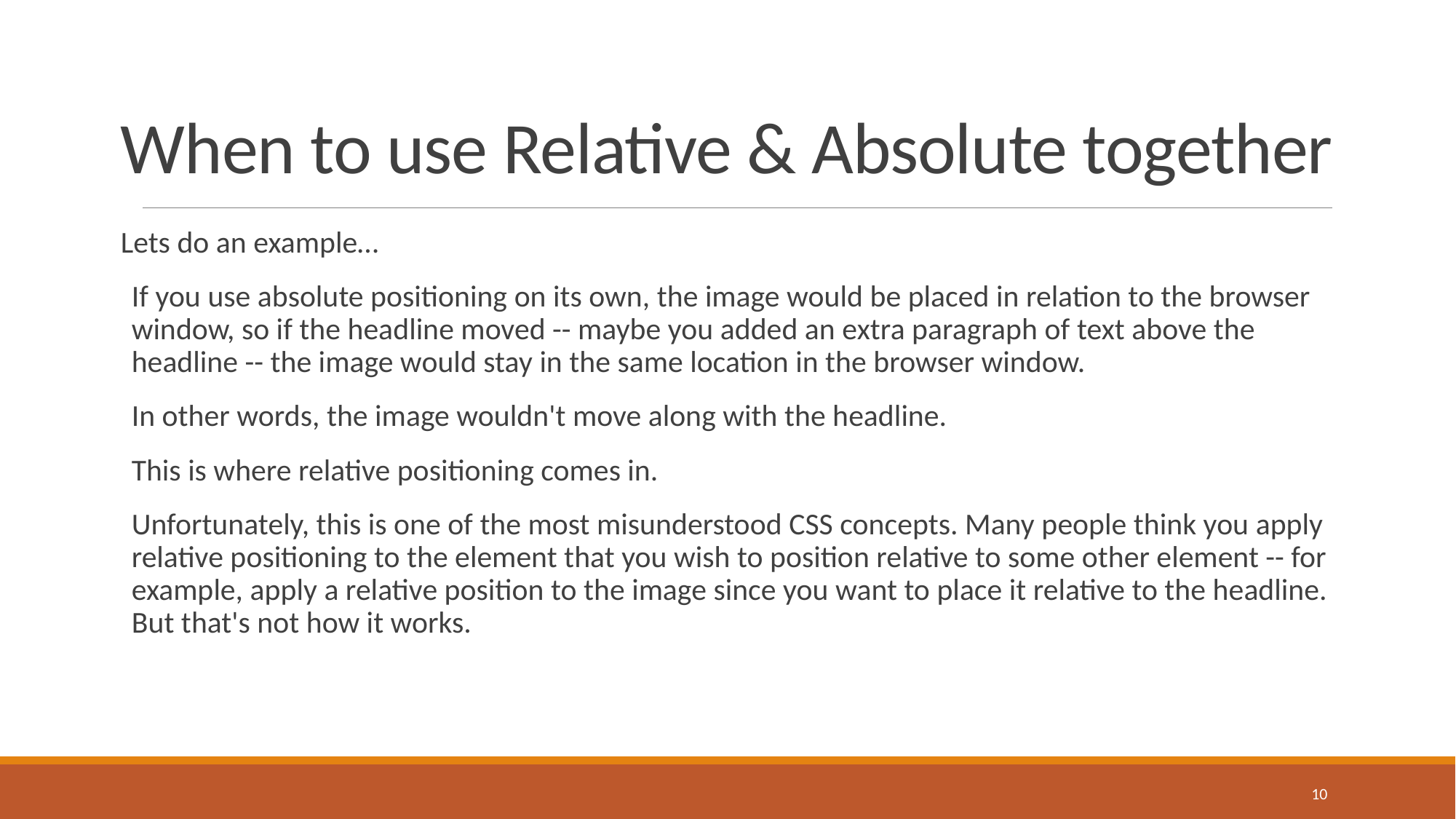

# When to use Relative & Absolute together
Lets do an example…
If you use absolute positioning on its own, the image would be placed in relation to the browser window, so if the headline moved -- maybe you added an extra paragraph of text above the headline -- the image would stay in the same location in the browser window.
In other words, the image wouldn't move along with the headline.
This is where relative positioning comes in.
Unfortunately, this is one of the most misunderstood CSS concepts. Many people think you apply relative positioning to the element that you wish to position relative to some other element -- for example, apply a relative position to the image since you want to place it relative to the headline. But that's not how it works.

10